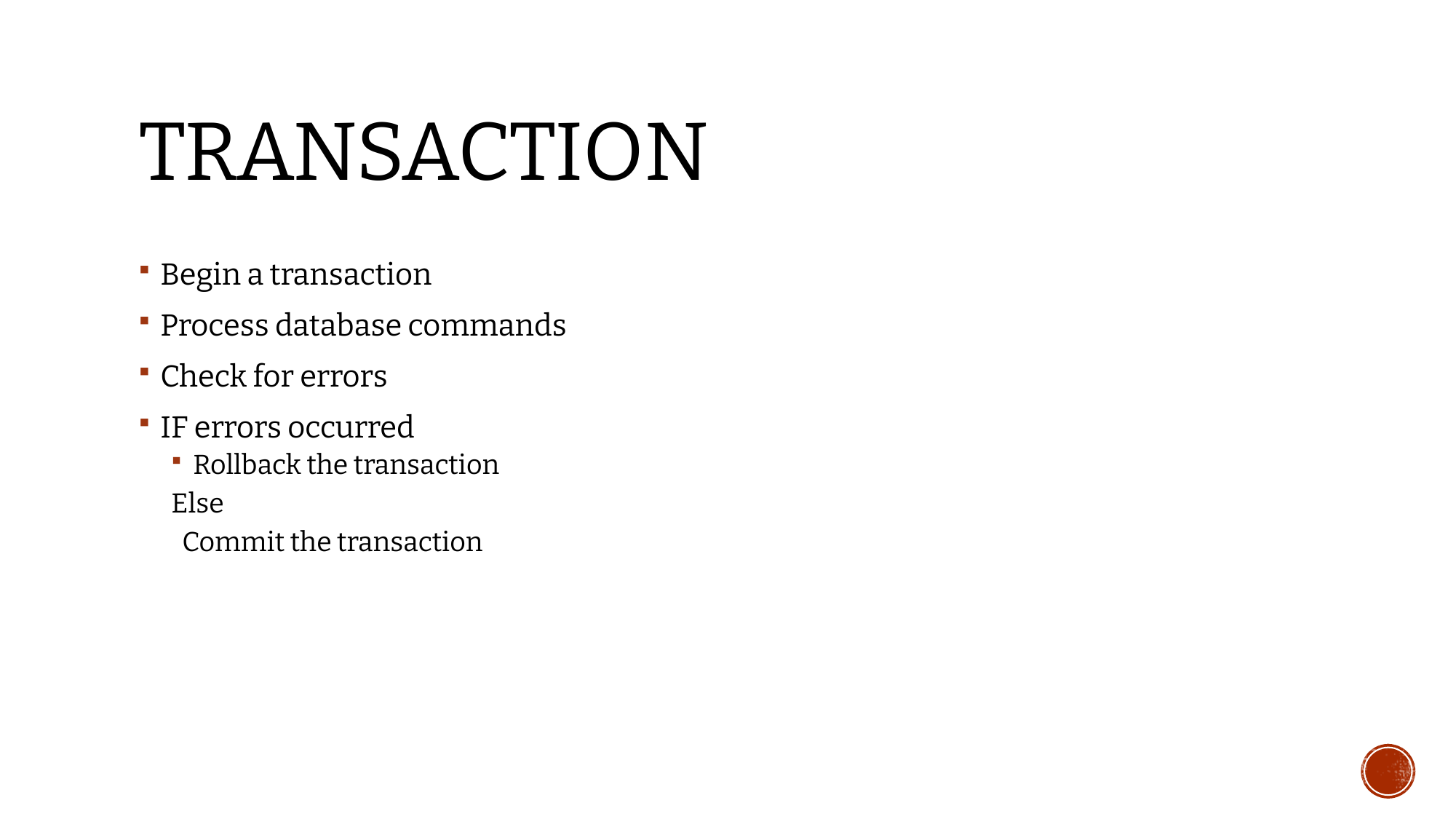

# TRANSACTIOn
Begin a transaction
Process database commands
Check for errors
IF errors occurred
Rollback the transaction
Else
  Commit the transaction